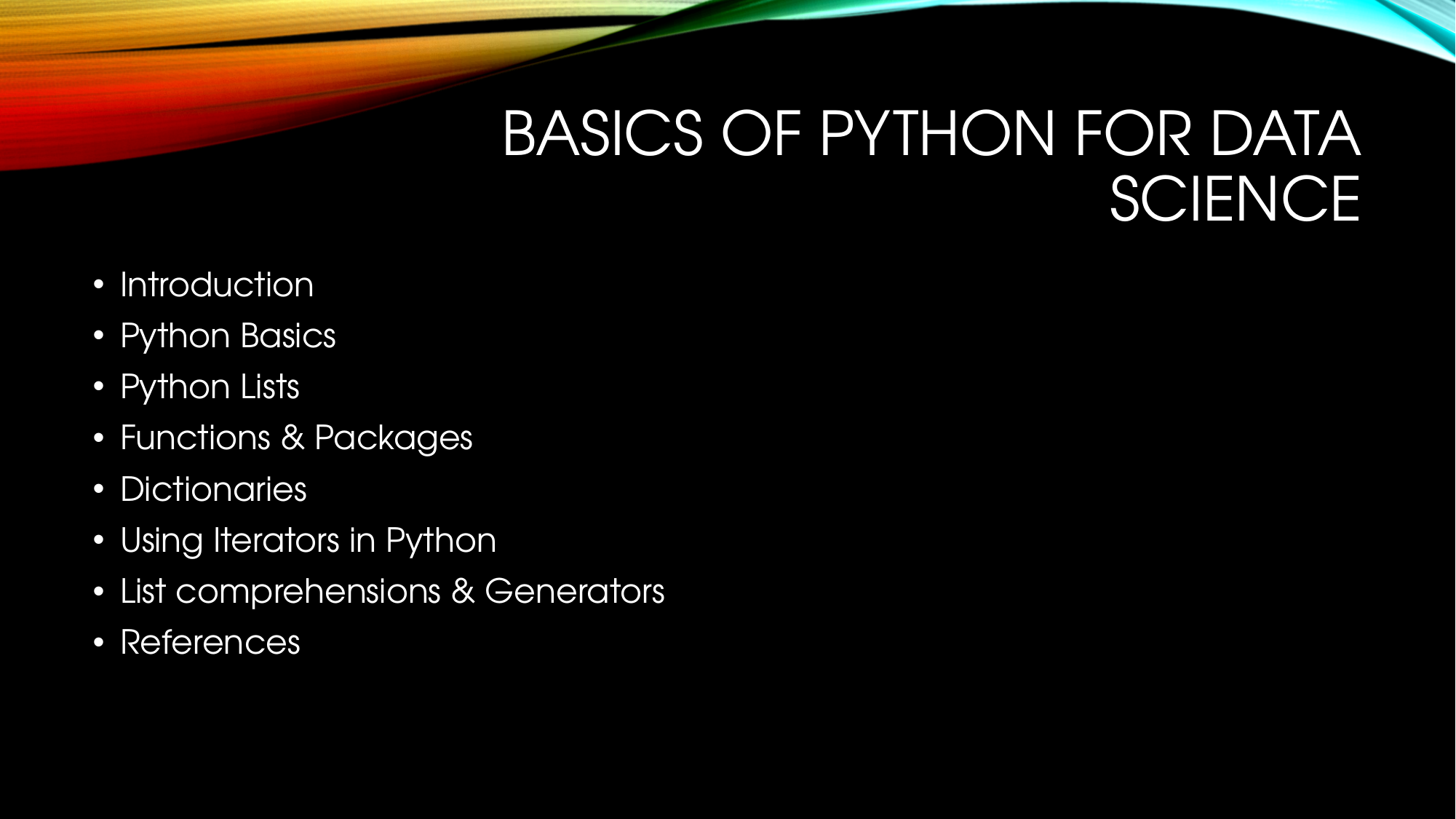

# Basics of Python for Data Science
Introduction
Python Basics
Python Lists
Functions & Packages
Dictionaries
Using Iterators in Python
List comprehensions & Generators
References